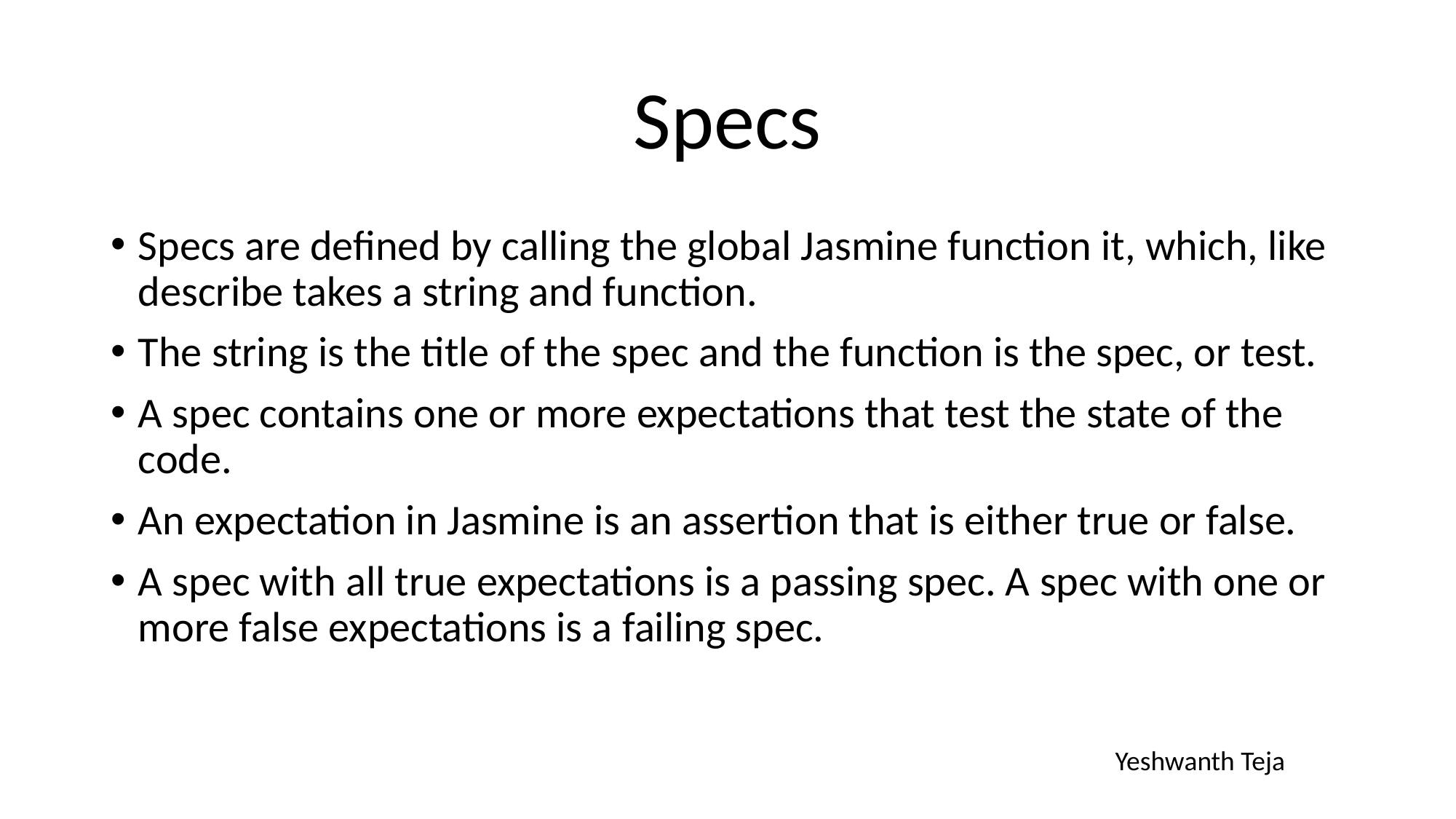

# Specs
Specs are defined by calling the global Jasmine function it, which, like describe takes a string and function.
The string is the title of the spec and the function is the spec, or test.
A spec contains one or more expectations that test the state of the code.
An expectation in Jasmine is an assertion that is either true or false.
A spec with all true expectations is a passing spec. A spec with one or more false expectations is a failing spec.
Yeshwanth Teja